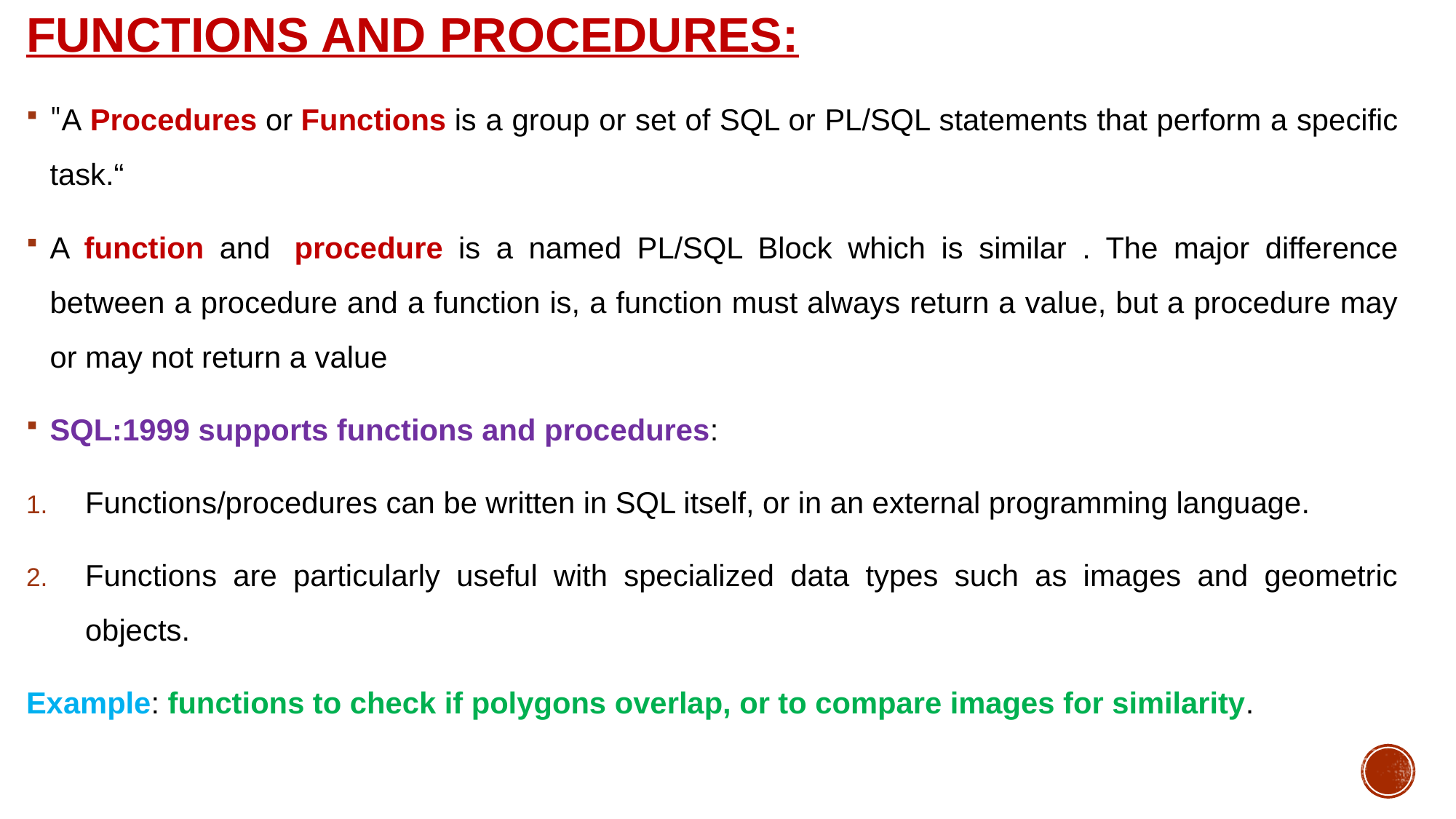

# Functions and procedures:
"A Procedures or Functions is a group or set of SQL or PL/SQL statements that perform a specific task.“
A function and  procedure is a named PL/SQL Block which is similar . The major difference between a procedure and a function is, a function must always return a value, but a procedure may or may not return a value
SQL:1999 supports functions and procedures:
Functions/procedures can be written in SQL itself, or in an external programming language.
Functions are particularly useful with specialized data types such as images and geometric objects.
Example: functions to check if polygons overlap, or to compare images for similarity.